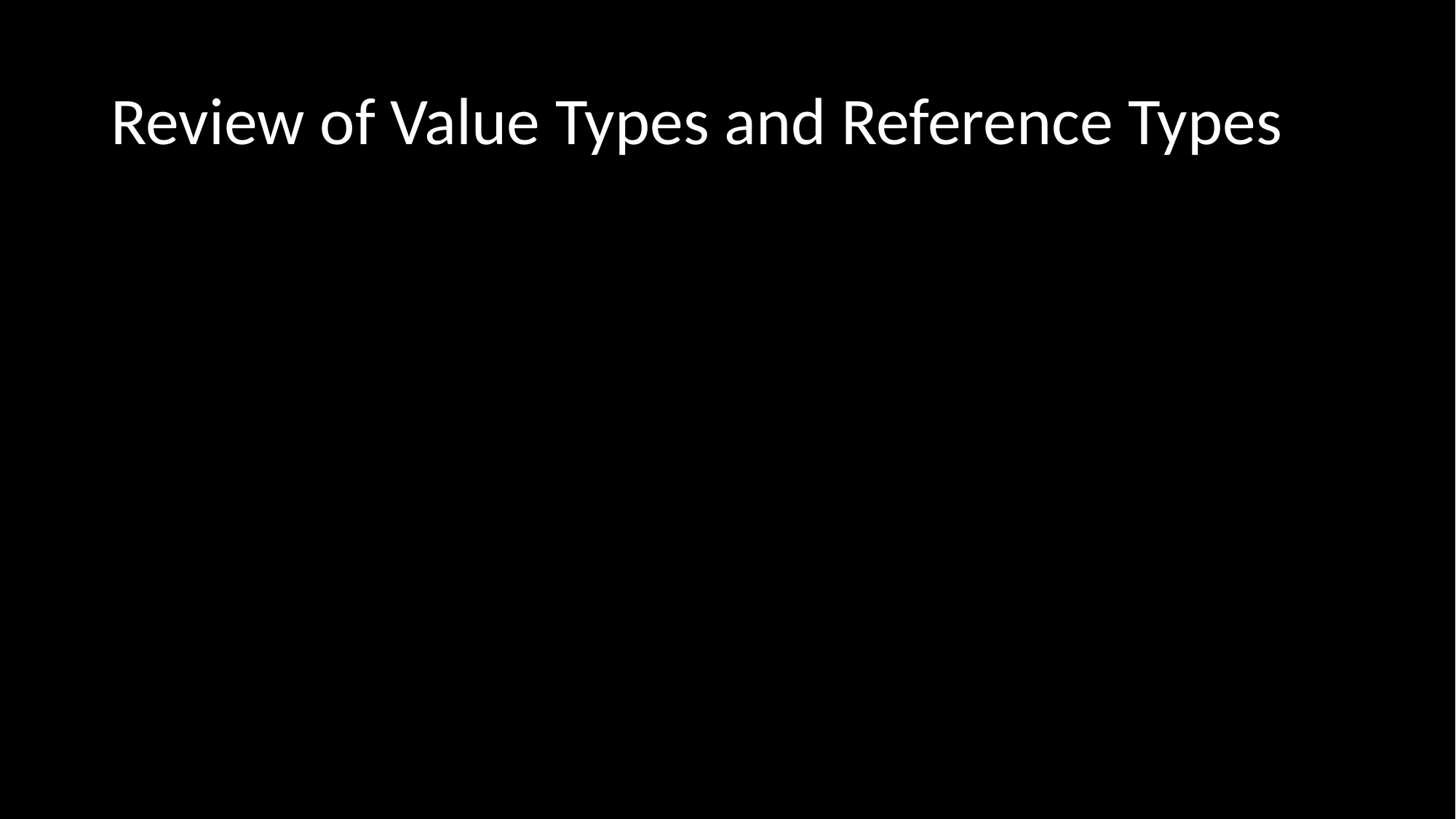

# Review of Value Types and Reference Types